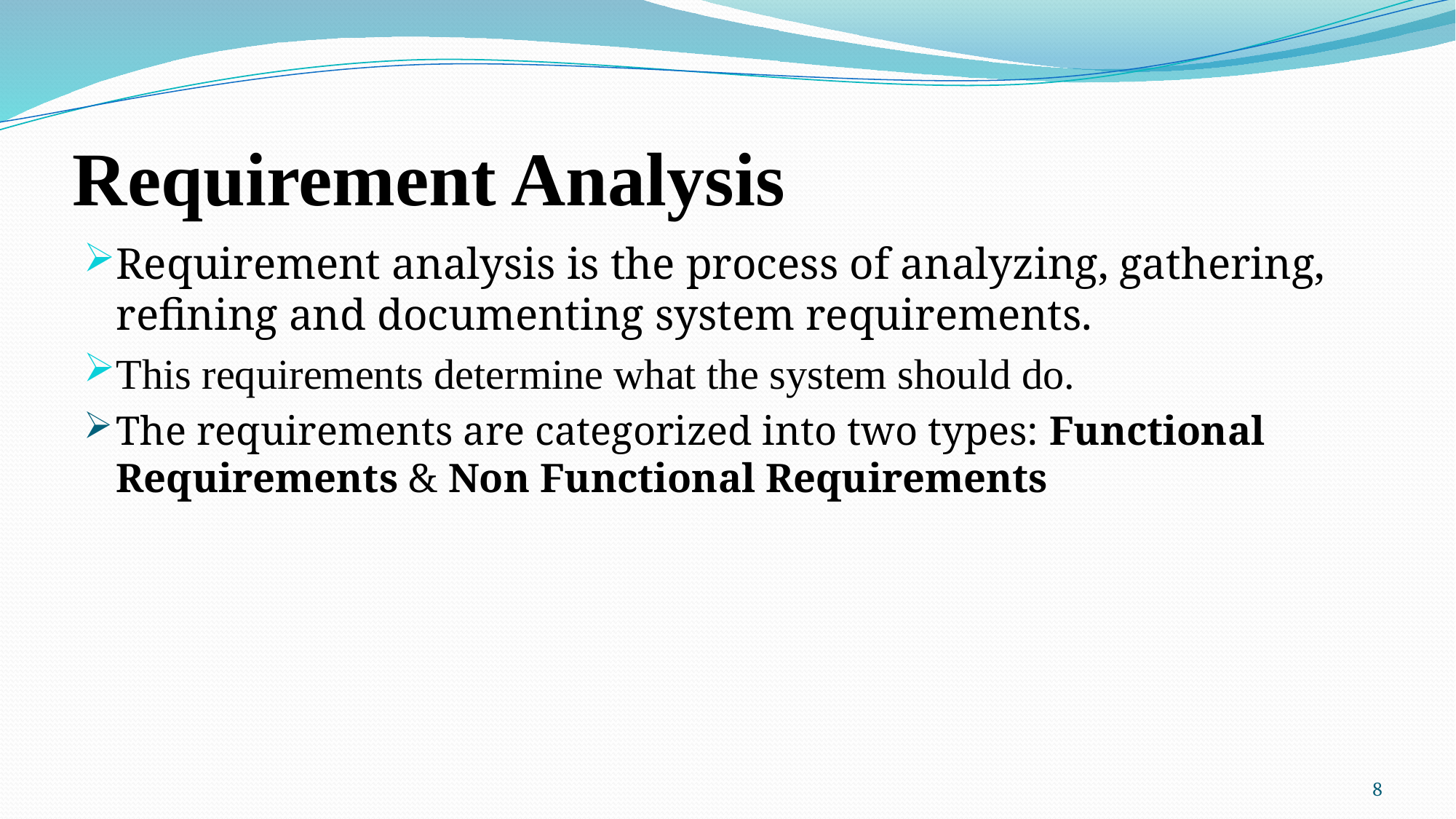

# Requirement Analysis
Requirement analysis is the process of analyzing, gathering, refining and documenting system requirements.
This requirements determine what the system should do.
The requirements are categorized into two types: Functional Requirements & Non Functional Requirements

8